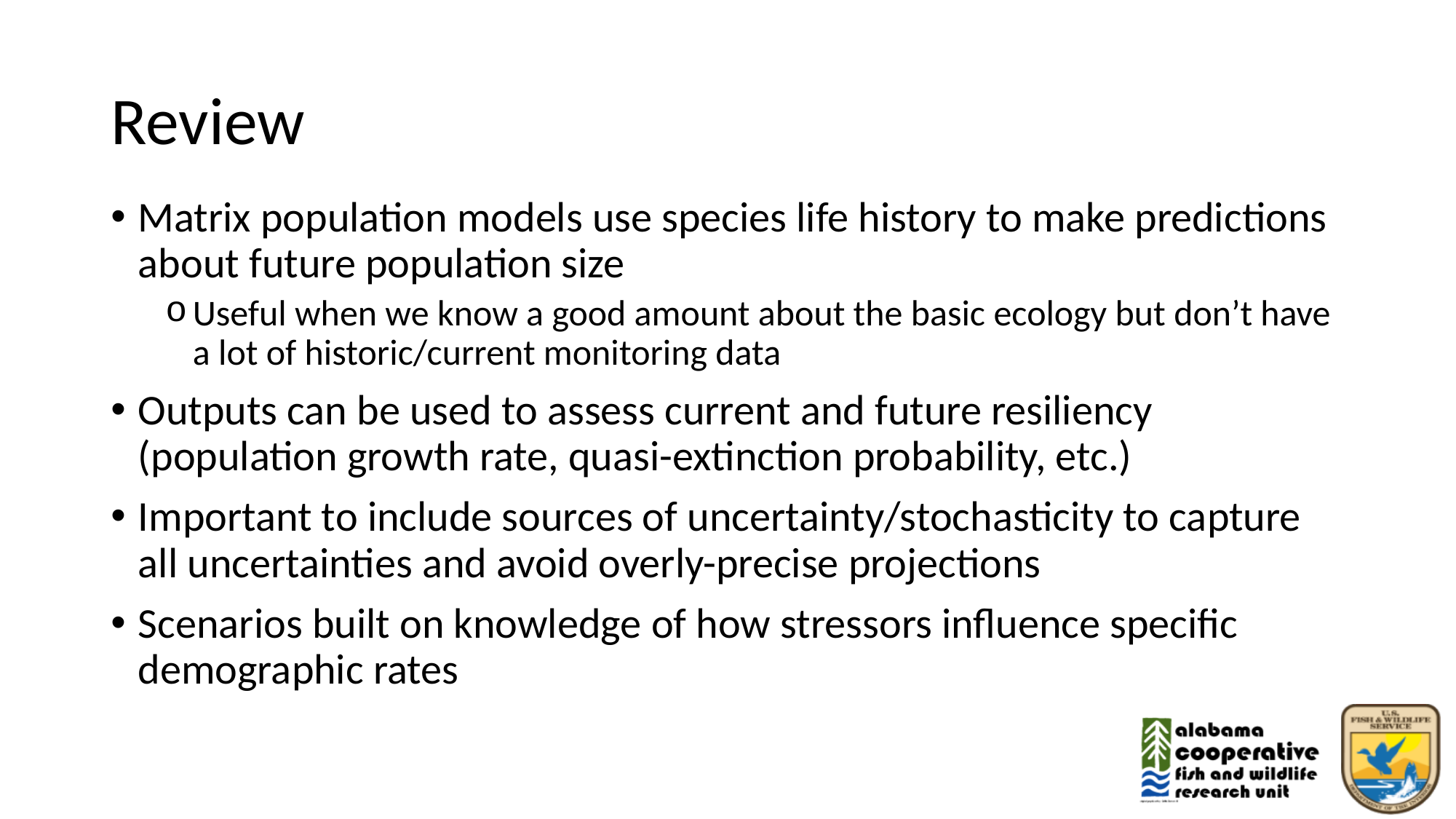

# Review
Matrix population models use species life history to make predictions about future population size
Useful when we know a good amount about the basic ecology but don’t have a lot of historic/current monitoring data
Outputs can be used to assess current and future resiliency (population growth rate, quasi-extinction probability, etc.)
Important to include sources of uncertainty/stochasticity to capture all uncertainties and avoid overly-precise projections
Scenarios built on knowledge of how stressors influence specific demographic rates